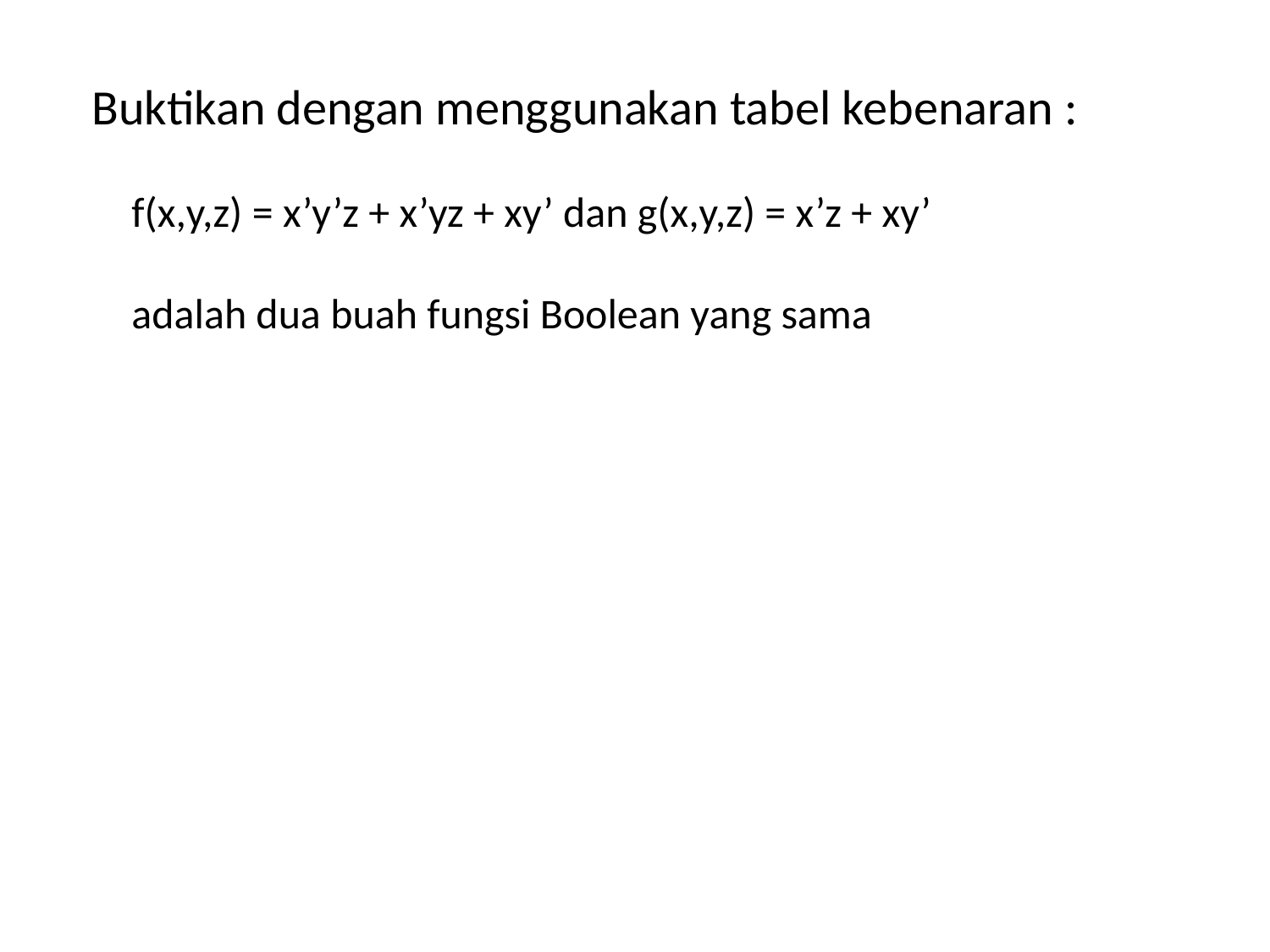

Buktikan dengan menggunakan tabel kebenaran :
f(x,y,z) = x’y’z + x’yz + xy’ dan g(x,y,z) = x’z + xy’

adalah dua buah fungsi Boolean yang sama